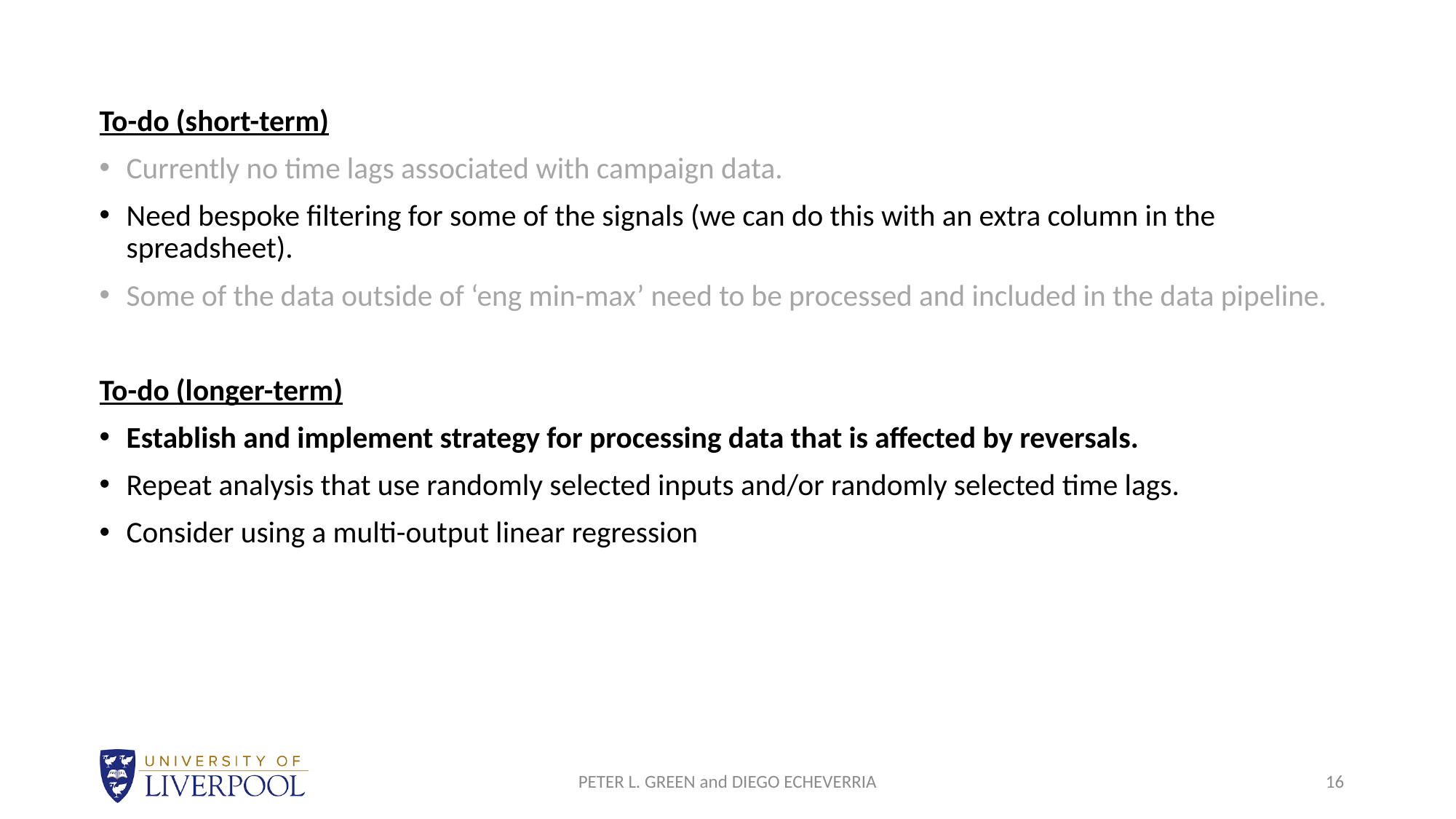

To-do (short-term)
Currently no time lags associated with campaign data.
Need bespoke filtering for some of the signals (we can do this with an extra column in the spreadsheet).
Some of the data outside of ‘eng min-max’ need to be processed and included in the data pipeline.

To-do (longer-term)
Establish and implement strategy for processing data that is affected by reversals.
Repeat analysis that use randomly selected inputs and/or randomly selected time lags.
Consider using a multi-output linear regression
PETER L. GREEN and DIEGO ECHEVERRIA
16